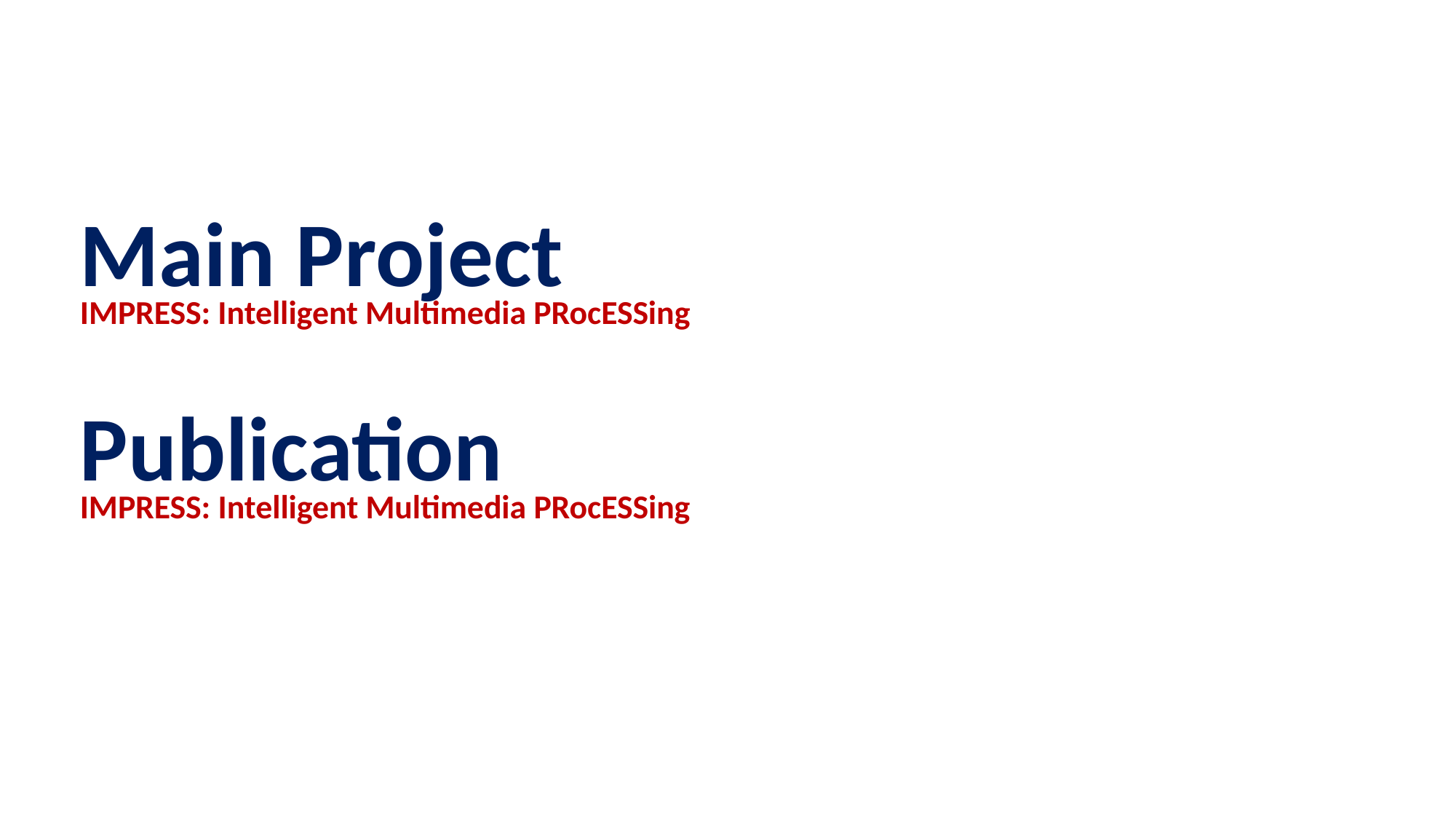

# Main Project IMPRESS: Intelligent Multimedia PRocESSing
Publication
IMPRESS: Intelligent Multimedia PRocESSing